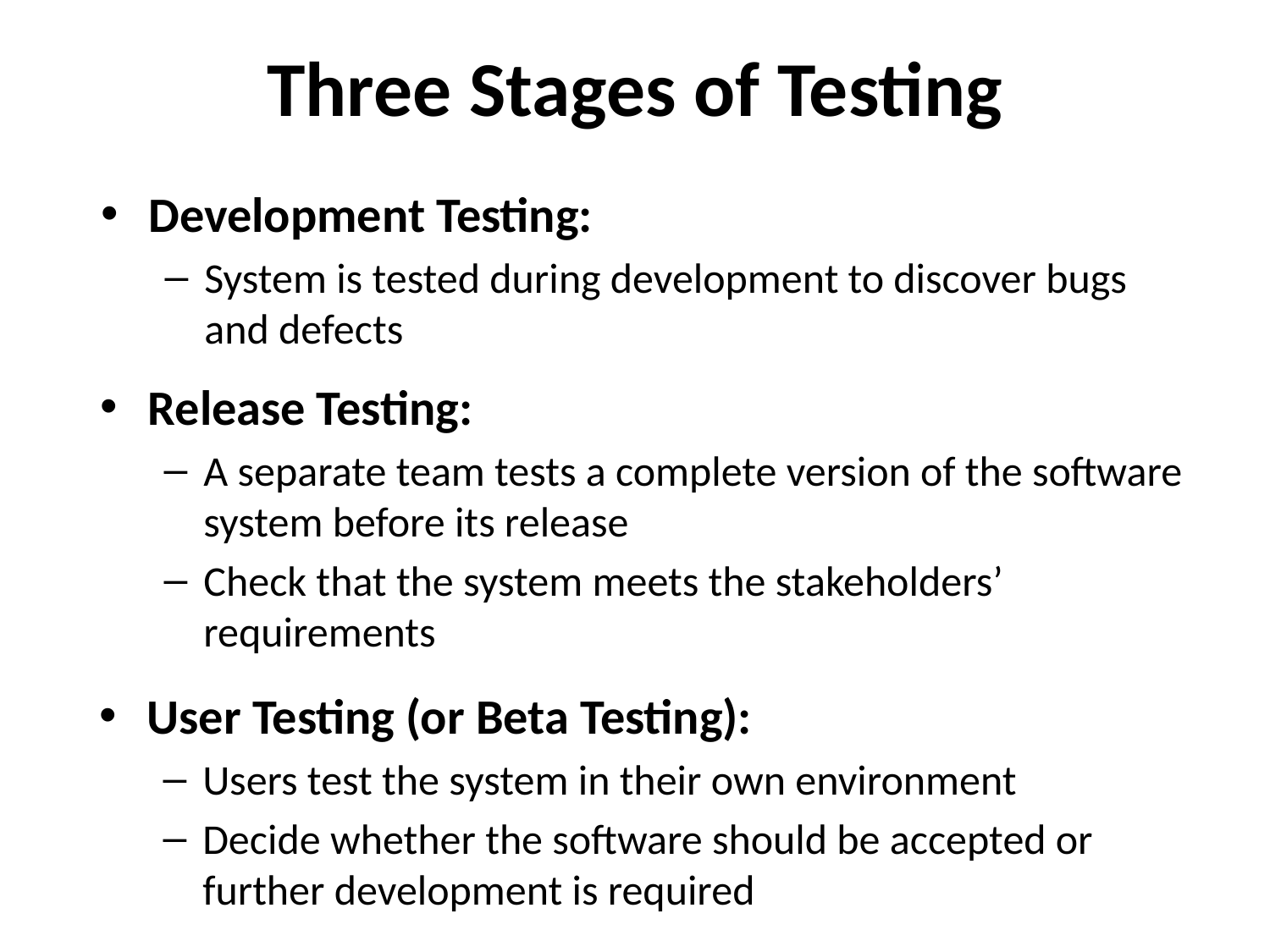

Three Stages of Testing
Development Testing:
System is tested during development to discover bugs and defects

Release Testing:
A separate team tests a complete version of the software system before its release
Check that the system meets the stakeholders’ requirements

User Testing (or Beta Testing):
Users test the system in their own environment
Decide whether the software should be accepted or further development is required